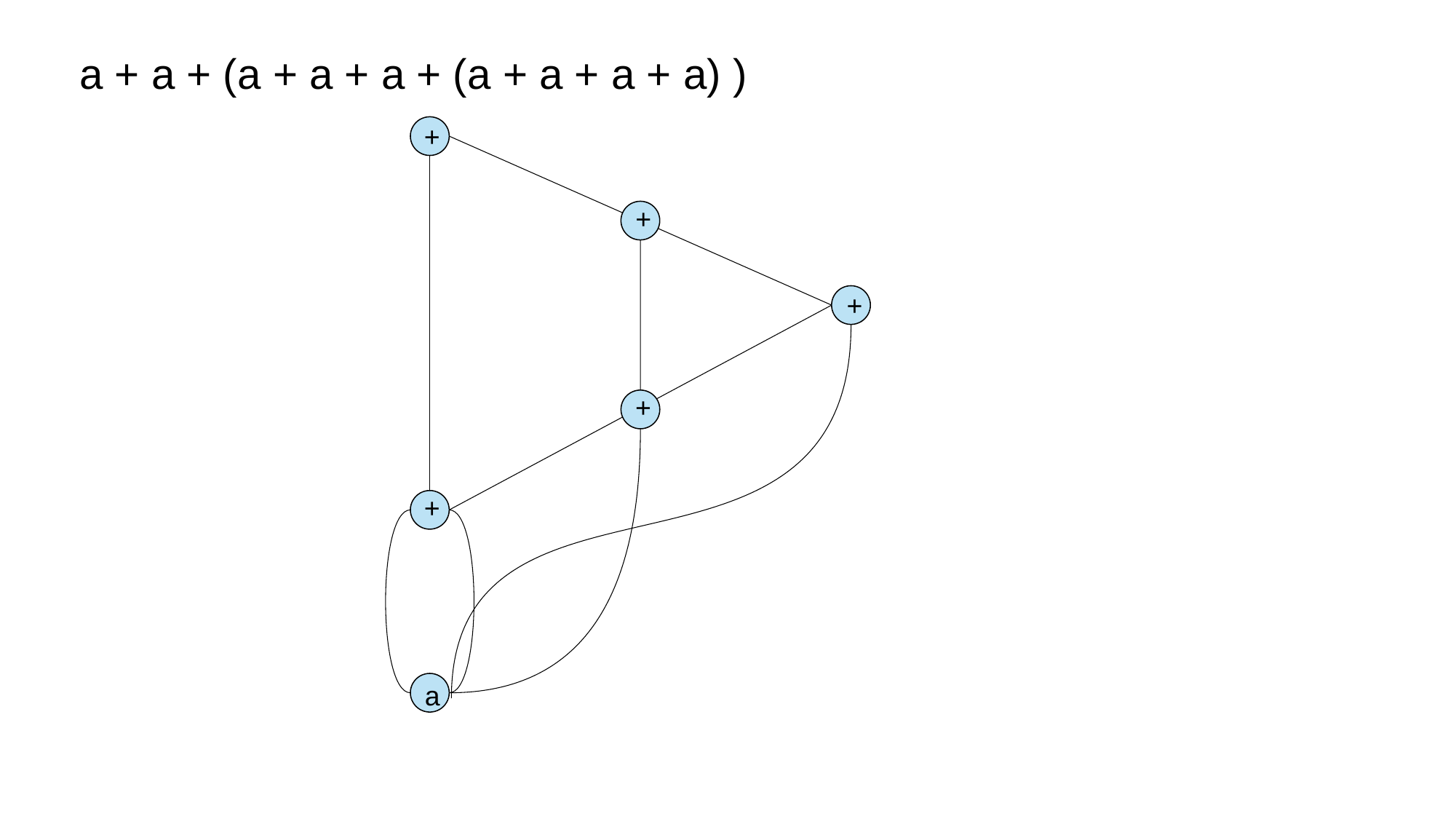

a + a + (a + a + a + (a + a + a + a) )
+

+

+

+

+

a